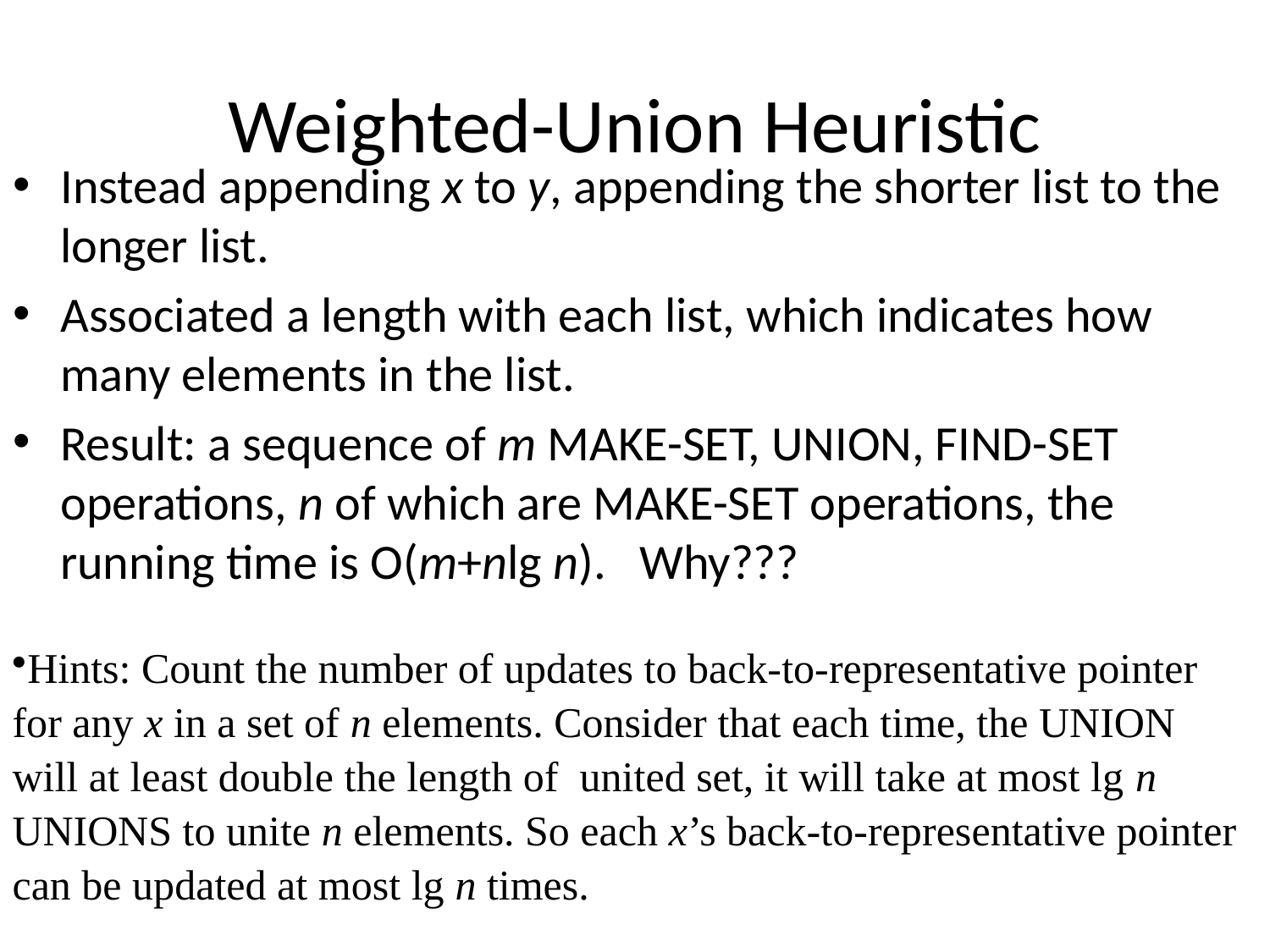

# Weighted-Union Heuristic
Instead appending x to y, appending the shorter list to the longer list.
Associated a length with each list, which indicates how many elements in the list.
Result: a sequence of m MAKE-SET, UNION, FIND-SET operations, n of which are MAKE-SET operations, the running time is O(m+nlg n).   Why???
Hints: Count the number of updates to back-to-representative pointer
for any x in a set of n elements. Consider that each time, the UNION
will at least double the length of  united set, it will take at most lg n
UNIONS to unite n elements. So each x’s back-to-representative pointer
can be updated at most lg n times.